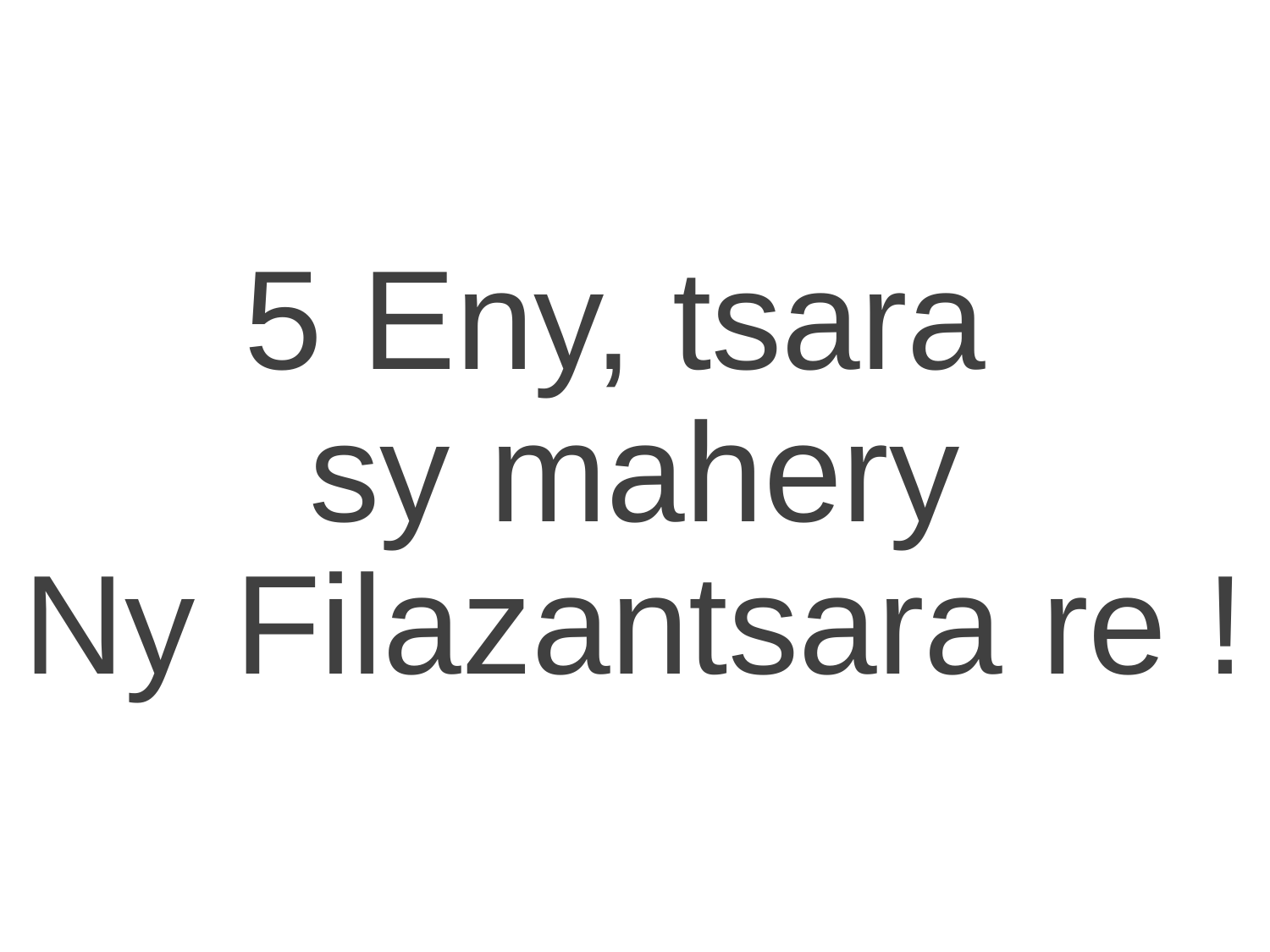

5 Eny, tsara
sy mahery
Ny Filazantsara re !